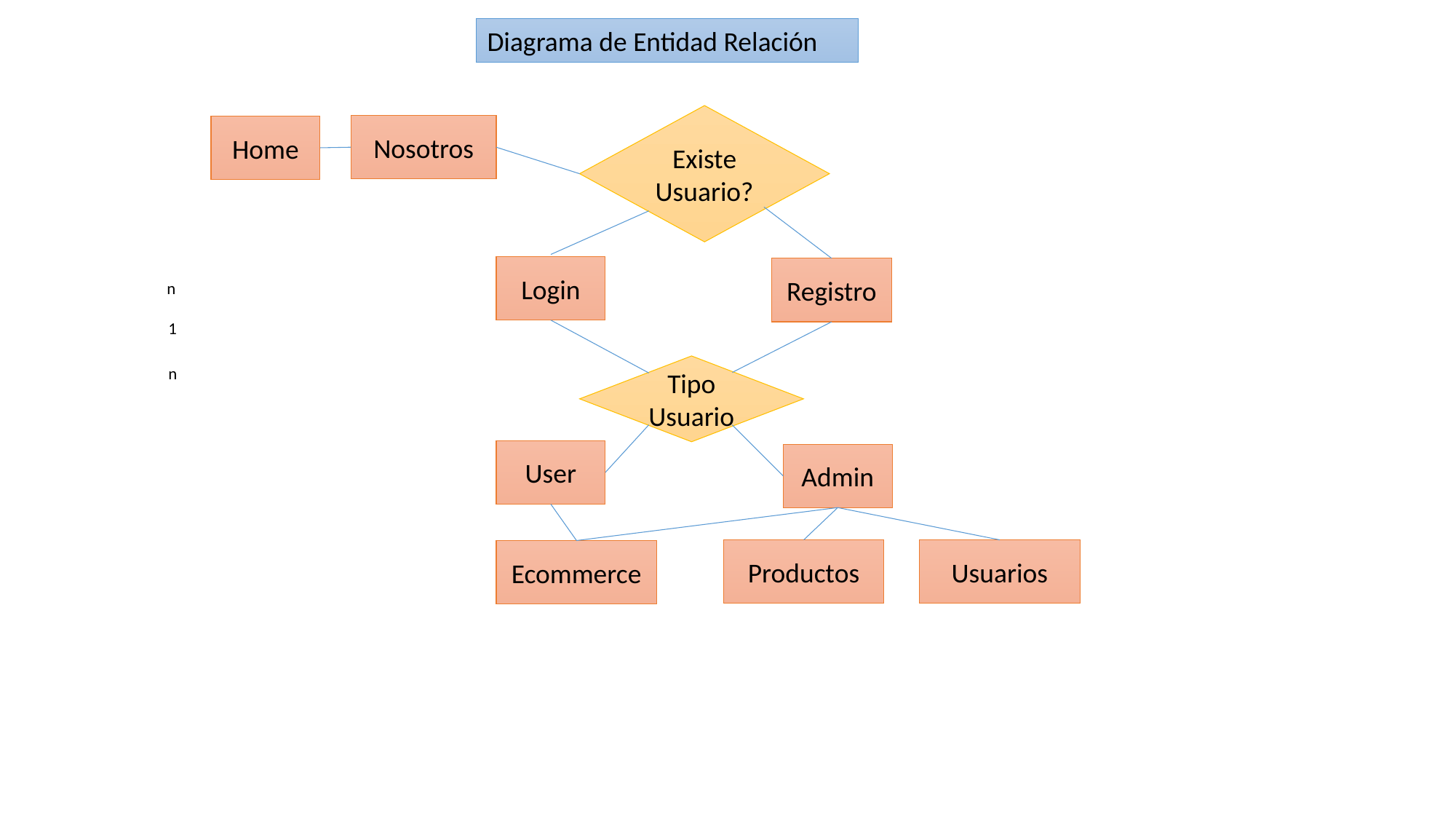

Diagrama de Entidad Relación
Existe Usuario?
Nosotros
Home
Login
Registro
n
1
Tipo Usuario
n
User
Admin
Usuarios
Productos
Ecommerce